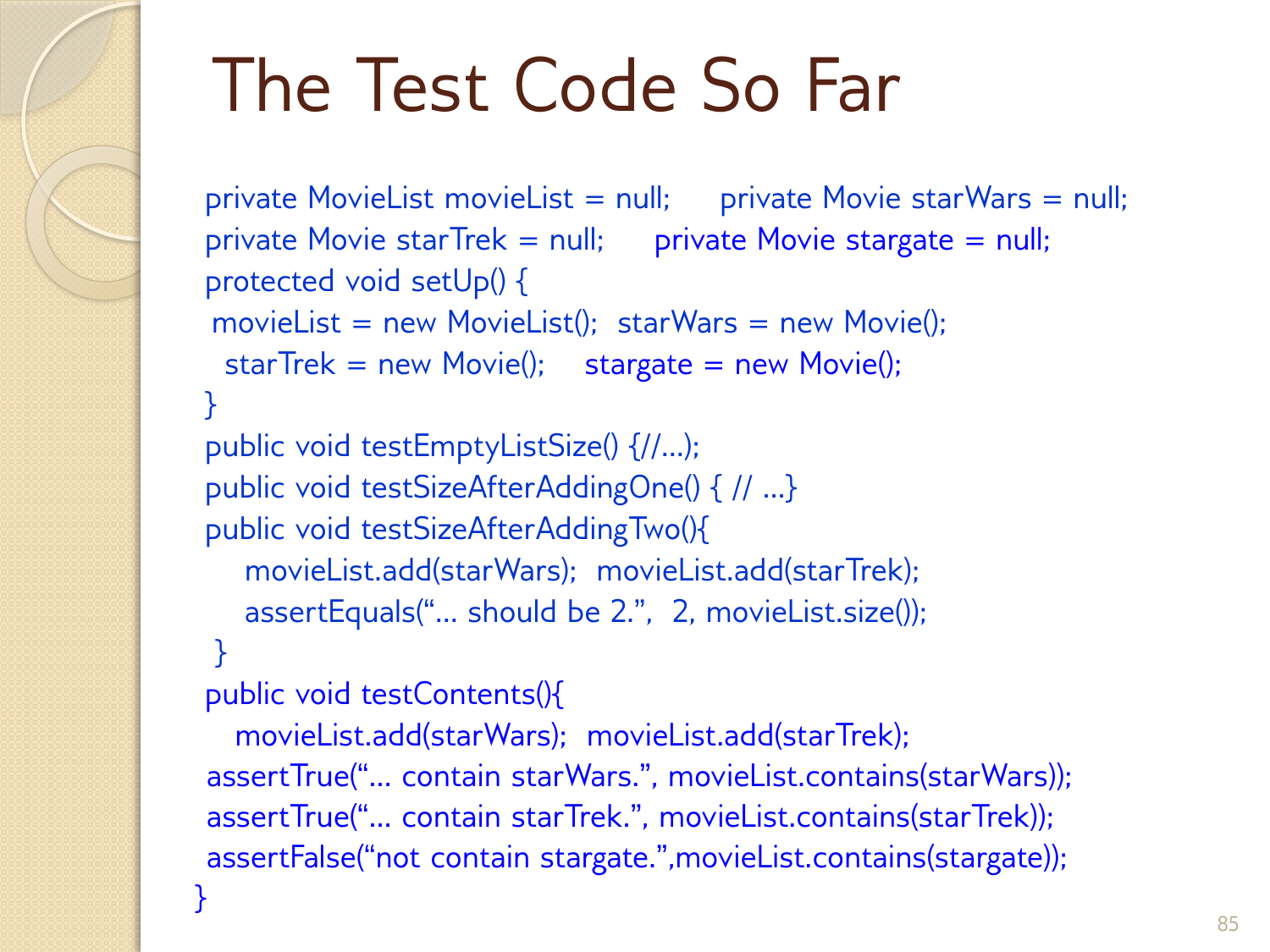

# The Test Code So Far
    private MovieList movieList = null;     private Movie starWars = null;
    private Movie starTrek = null;     private Movie stargate = null;
    protected void setUp() {
	 movieList = new MovieList();  starWars = new Movie();
      starTrek = new Movie();    stargate = new Movie();
    }
    public void testEmptyListSize() {//…);
    public void testSizeAfterAddingOne() { // …}
    public void testSizeAfterAddingTwo(){
        movieList.add(starWars);  movieList.add(starTrek);
        assertEquals(“… should be 2.”,  2, movieList.size());
     }
    public void testContents(){
       movieList.add(starWars);  movieList.add(starTrek);
assertTrue(“… contain starWars.”, movieList.contains(starWars));
assertTrue(“… contain starTrek.”, movieList.contains(starTrek));
assertFalse(“not contain stargate.”,movieList.contains(stargate));
   }
85